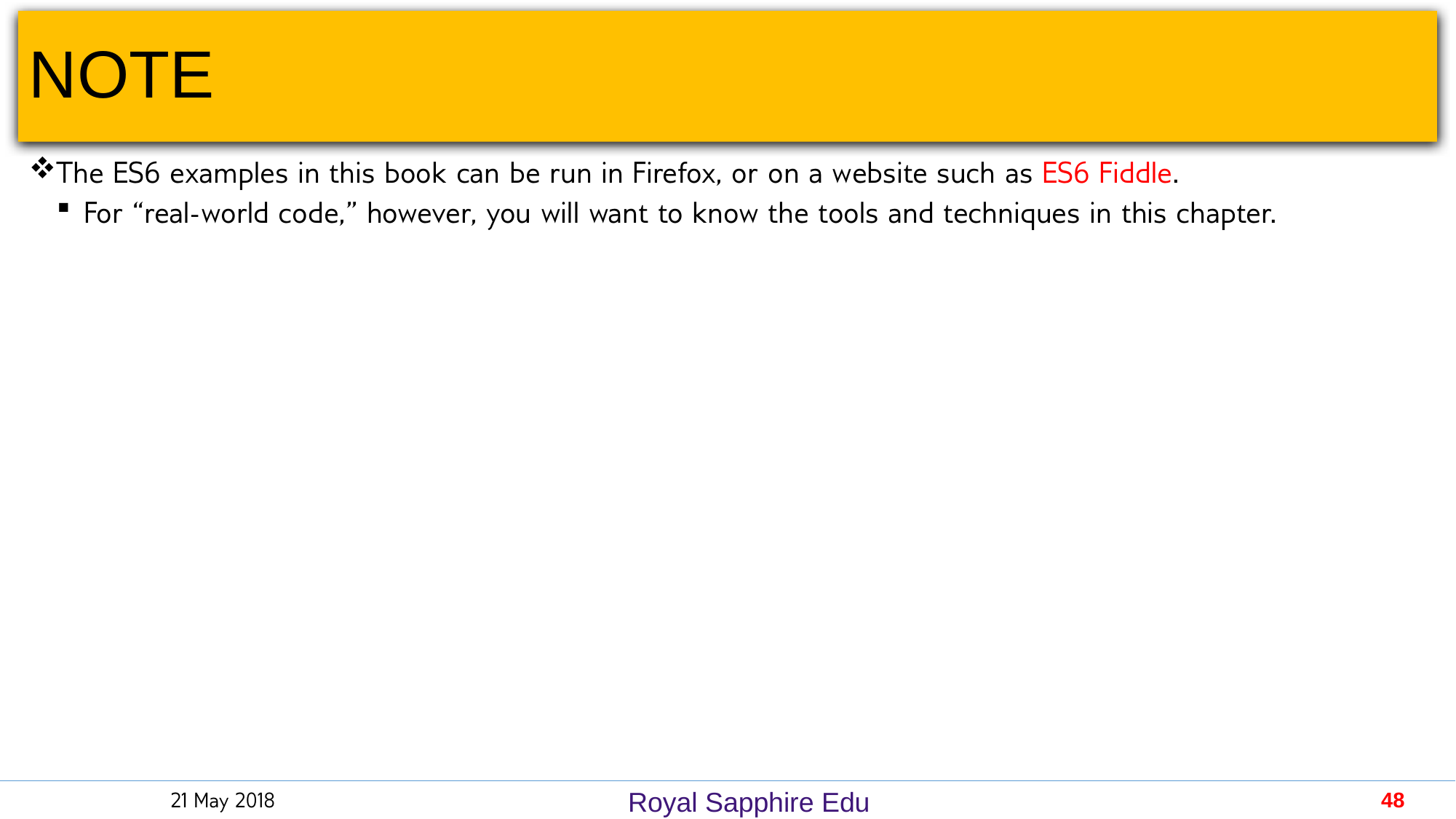

# NOTE
The ES6 examples in this book can be run in Firefox, or on a website such as ES6 Fiddle.
For “real-world code,” however, you will want to know the tools and techniques in this chapter.
21 May 2018
48